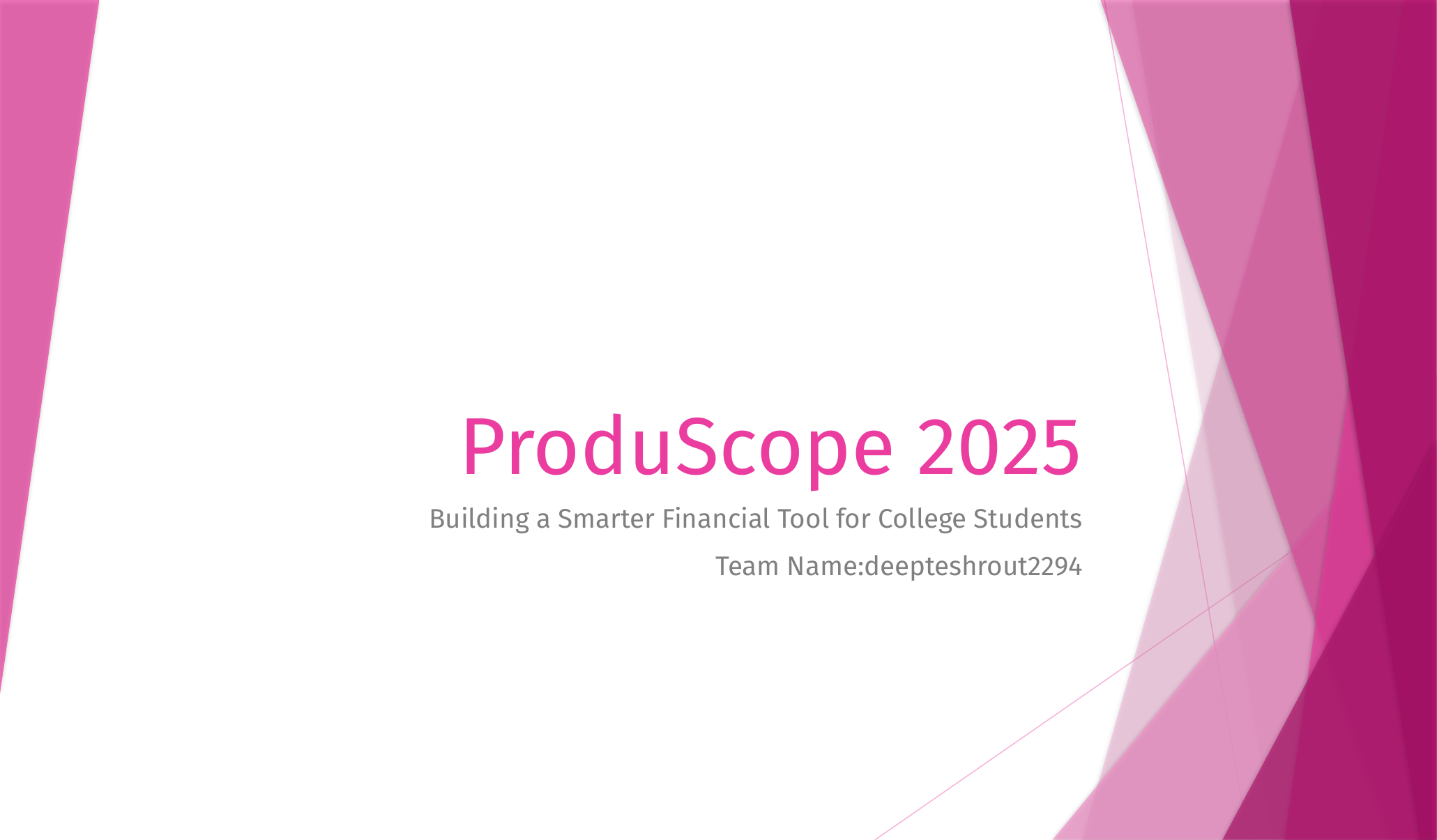

# ProduScope 2025
Building a Smarter Financial Tool for College Students
Team Name:deepteshrout2294